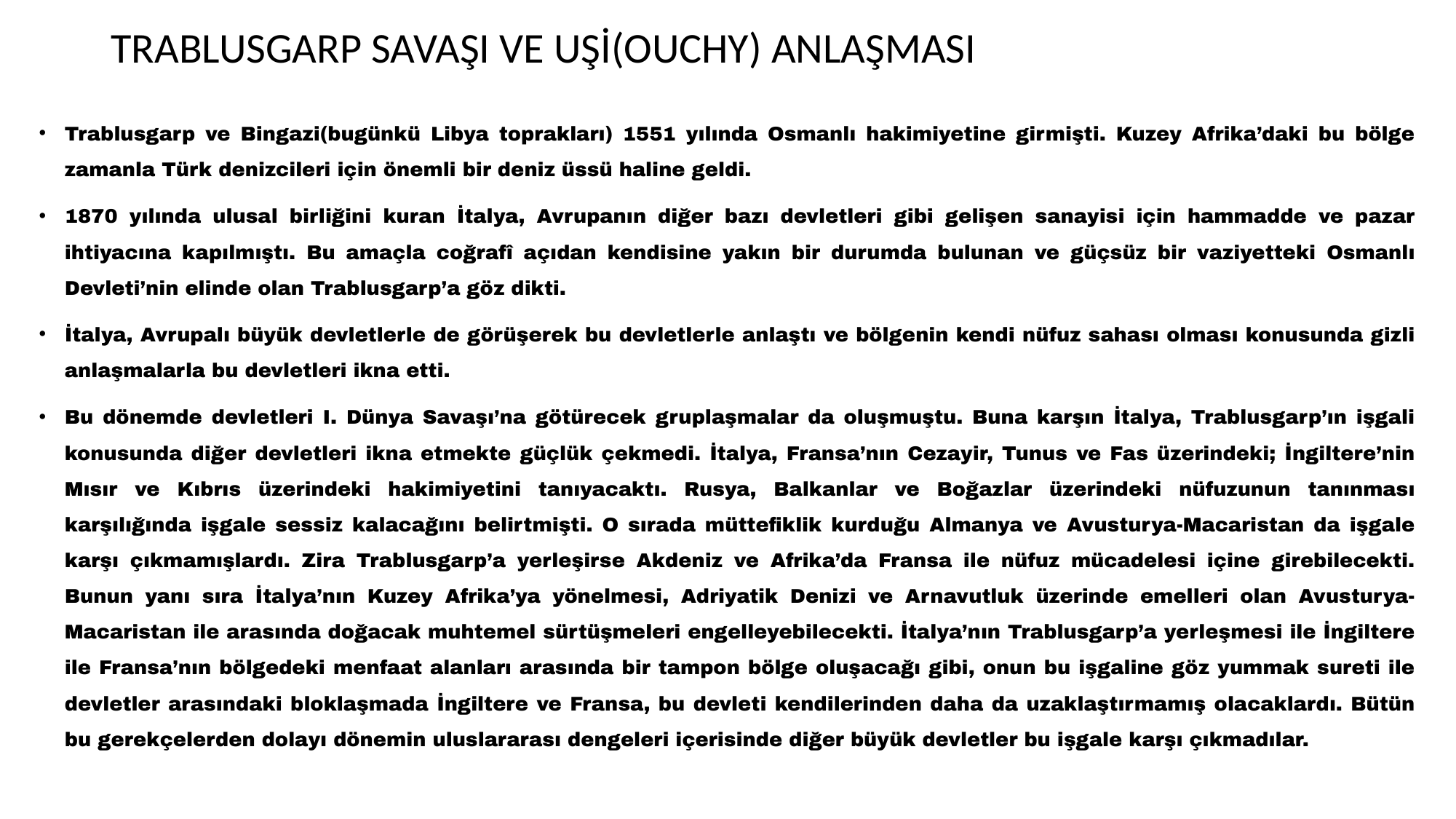

# TRABLUSGARP SAVAŞI VE UŞİ(OUCHY) ANLAŞMASI
Trablusgarp ve Bingazi(bugünkü Libya toprakları) 1551 yılında Osmanlı hakimiyetine girmişti. Kuzey Afrika’daki bu bölge zamanla Türk denizcileri için önemli bir deniz üssü haline geldi.
1870 yılında ulusal birliğini kuran İtalya, Avrupanın diğer bazı devletleri gibi gelişen sanayisi için hammadde ve pazar ihtiyacına kapılmıştı. Bu amaçla coğrafî açıdan kendisine yakın bir durumda bulunan ve güçsüz bir vaziyetteki Osmanlı Devleti’nin elinde olan Trablusgarp’a göz dikti.
İtalya, Avrupalı büyük devletlerle de görüşerek bu devletlerle anlaştı ve bölgenin kendi nüfuz sahası olması konusunda gizli anlaşmalarla bu devletleri ikna etti.
Bu dönemde devletleri I. Dünya Savaşı’na götürecek gruplaşmalar da oluşmuştu. Buna karşın İtalya, Trablusgarp’ın işgali konusunda diğer devletleri ikna etmekte güçlük çekmedi. İtalya, Fransa’nın Cezayir, Tunus ve Fas üzerindeki; İngiltere’nin Mısır ve Kıbrıs üzerindeki hakimiyetini tanıyacaktı. Rusya, Balkanlar ve Boğazlar üzerindeki nüfuzunun tanınması karşılığında işgale sessiz kalacağını belirtmişti. O sırada müttefiklik kurduğu Almanya ve Avusturya-Macaristan da işgale karşı çıkmamışlardı. Zira Trablusgarp’a yerleşirse Akdeniz ve Afrika’da Fransa ile nüfuz mücadelesi içine girebilecekti. Bunun yanı sıra İtalya’nın Kuzey Afrika’ya yönelmesi, Adriyatik Denizi ve Arnavutluk üzerinde emelleri olan Avusturya-Macaristan ile arasında doğacak muhtemel sürtüşmeleri engelleyebilecekti. İtalya’nın Trablusgarp’a yerleşmesi ile İngiltere ile Fransa’nın bölgedeki menfaat alanları arasında bir tampon bölge oluşacağı gibi, onun bu işgaline göz yummak sureti ile devletler arasındaki bloklaşmada İngiltere ve Fransa, bu devleti kendilerinden daha da uzaklaştırmamış olacaklardı. Bütün bu gerekçelerden dolayı dönemin uluslararası dengeleri içerisinde diğer büyük devletler bu işgale karşı çıkmadılar.